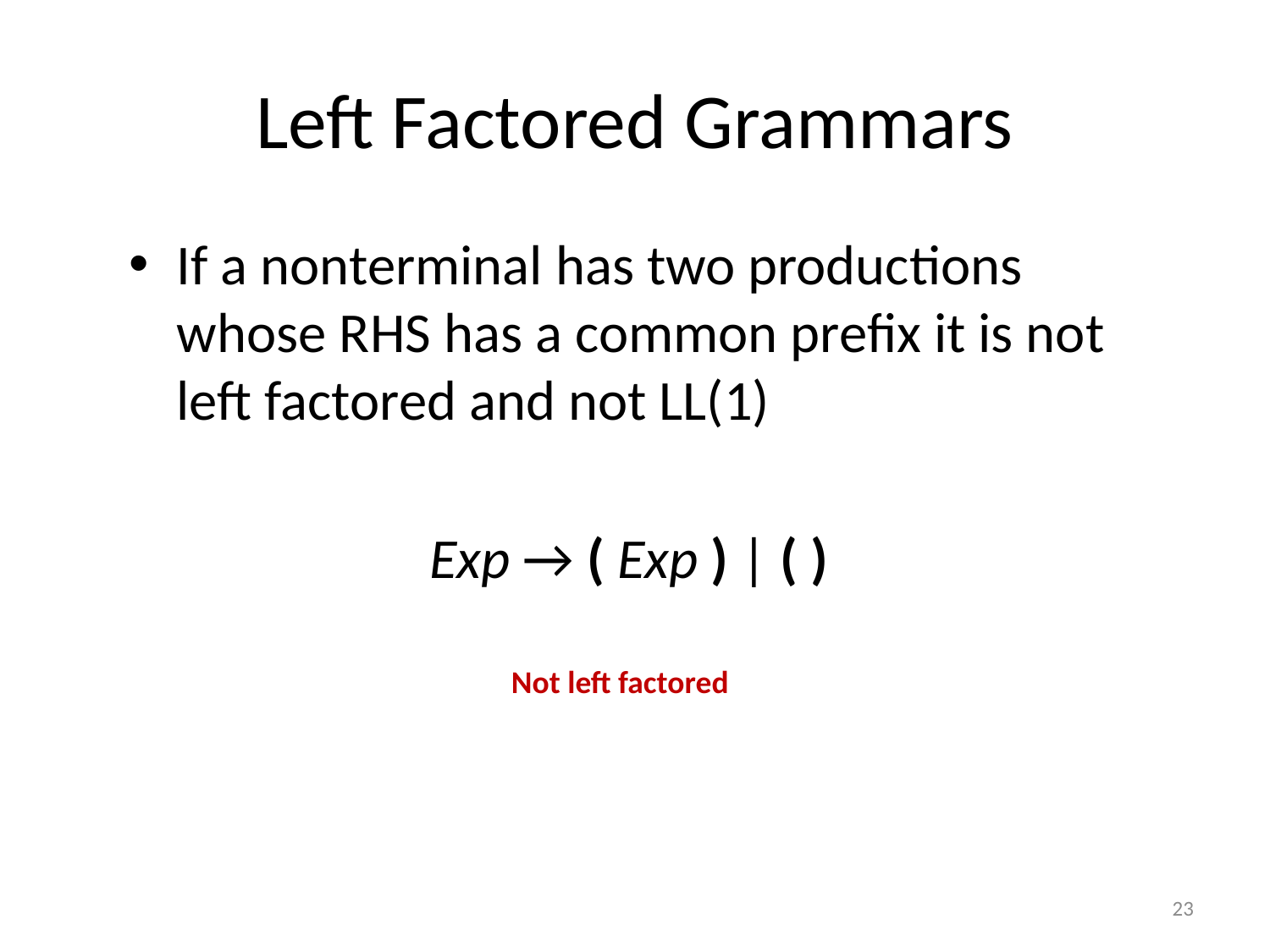

# Left Factored Grammars
If a nonterminal has two productions whose RHS has a common prefix it is not left factored and not LL(1)

Exp → ( Exp ) | ( )

Not left factored
23